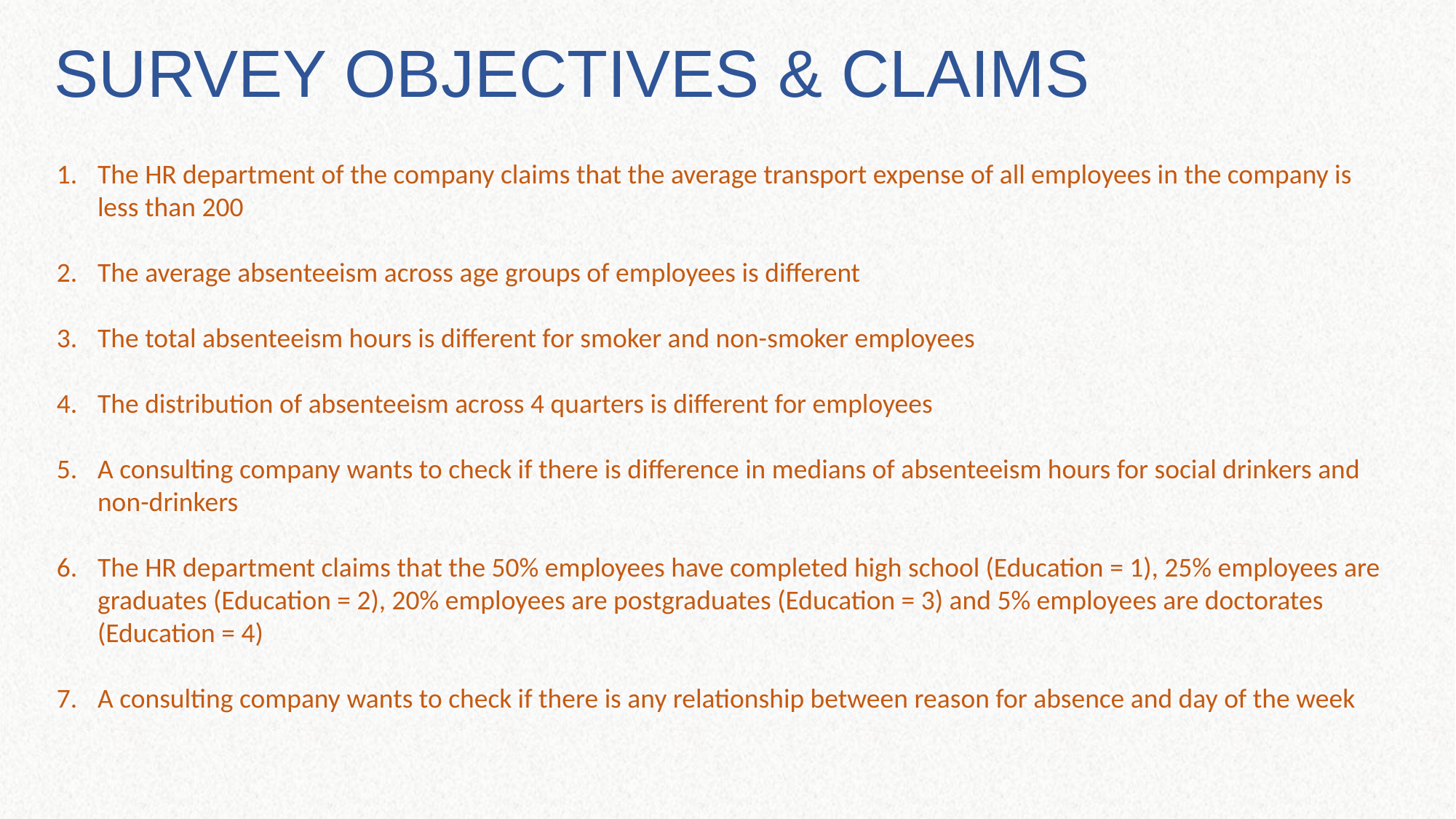

SURVEY OBJECTIVES & CLAIMS
The HR department of the company claims that the average transport expense of all employees in the company is less than 200

The average absenteeism across age groups of employees is different

The total absenteeism hours is different for smoker and non-smoker employees

The distribution of absenteeism across 4 quarters is different for employees

A consulting company wants to check if there is difference in medians of absenteeism hours for social drinkers and non-drinkers

The HR department claims that the 50% employees have completed high school (Education = 1), 25% employees are graduates (Education = 2), 20% employees are postgraduates (Education = 3) and 5% employees are doctorates (Education = 4)

A consulting company wants to check if there is any relationship between reason for absence and day of the week